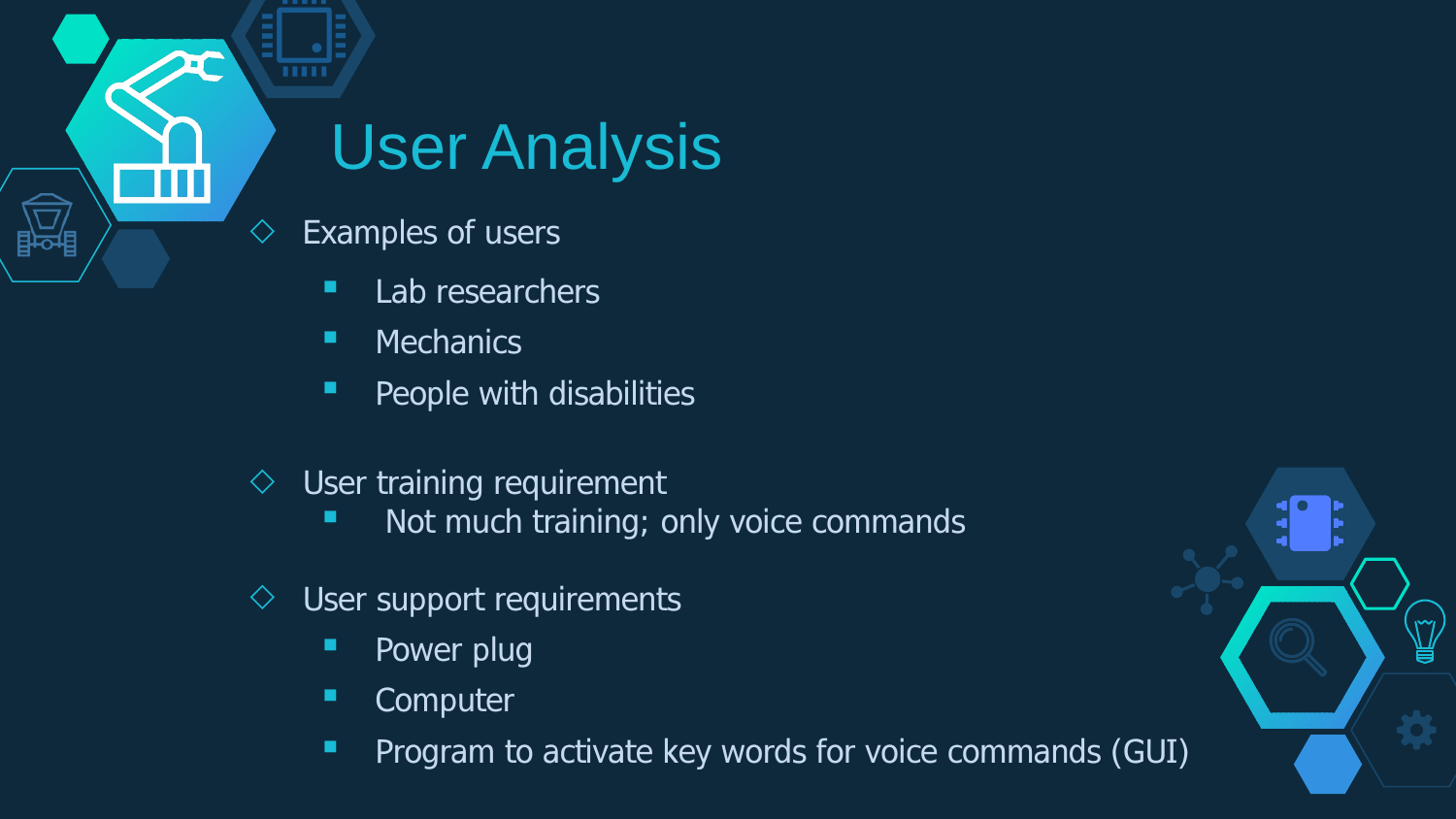

# User Analysis
Examples of users
Lab researchers
Mechanics
People with disabilities

User training requirement
 Not much training; only voice commands

User support requirements
Power plug
Computer
Program to activate key words for voice commands (GUI)